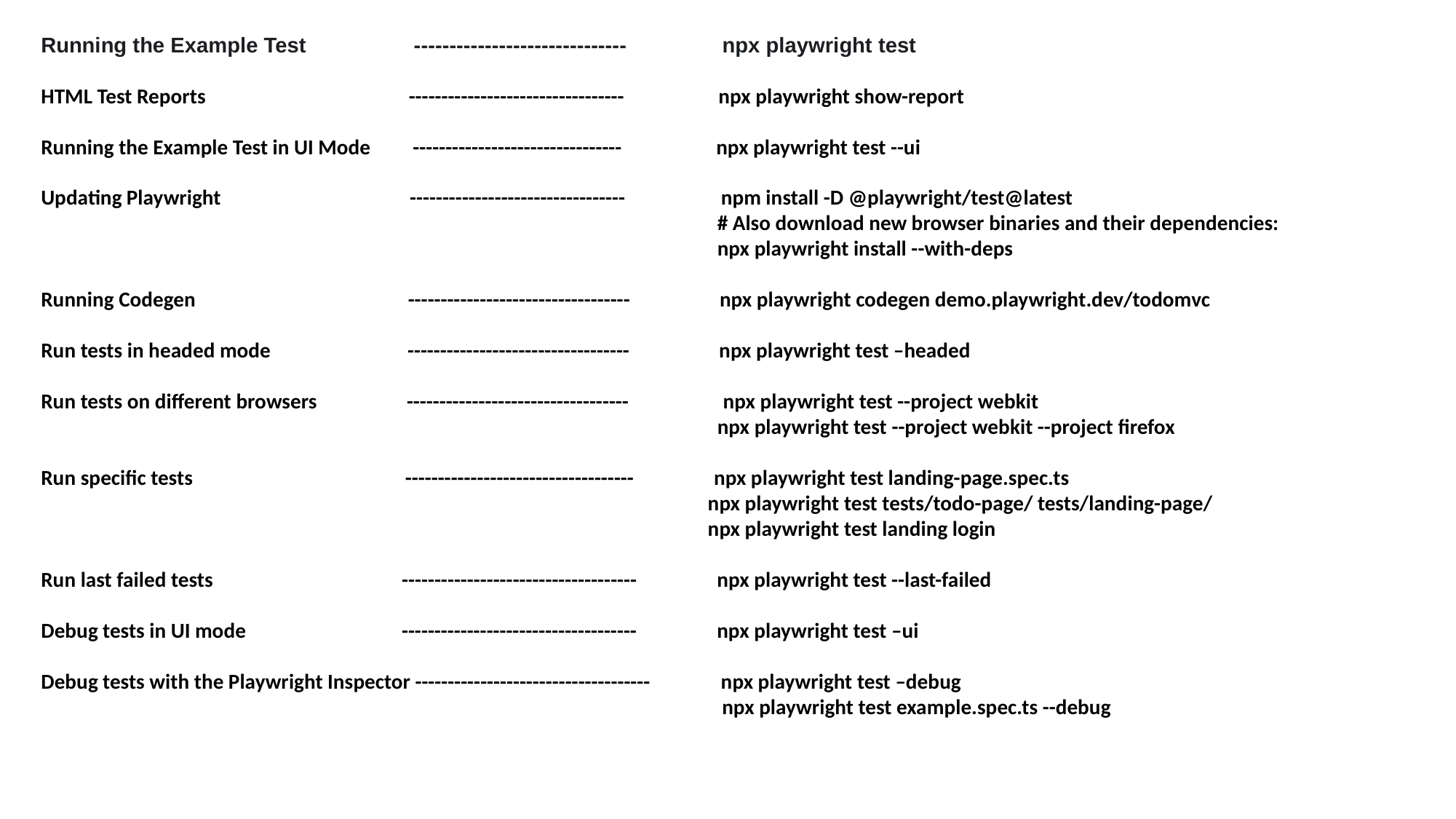

Running the Example Test                  ------------------------------                npx playwright test

HTML Test Reports                                           ---------------------------------                    npx playwright show-report

Running the Example Test in UI Mode         --------------------------------                    npx playwright test --ui

Updating Playwright                                        ---------------------------------                    npm install -D @playwright/test@latest
                                                                                                                                               # Also download new browser binaries and their dependencies:
                                                                                                                                               npx playwright install --with-deps

Running Codegen                                             ----------------------------------                   npx playwright codegen demo.playwright.dev/todomvc

Run tests in headed mode                             ----------------------------------                   npx playwright test –headed

Run tests on different browsers                   ----------------------------------                    npx playwright test --project webkit
                                                                                                                                               npx playwright test --project webkit --project firefox

Run specific tests                                             -----------------------------------                 npx playwright test landing-page.spec.ts
                                                                                                                                             npx playwright test tests/todo-page/ tests/landing-page/
                                                                                                                                             npx playwright test landing login

Run last failed tests                                        ------------------------------------                 npx playwright test --last-failed

Debug tests in UI mode                                 ------------------------------------                 npx playwright test –ui

Debug tests with the Playwright Inspector ------------------------------------               npx playwright test –debug
                                                                                                                                                npx playwright test example.spec.ts --debug